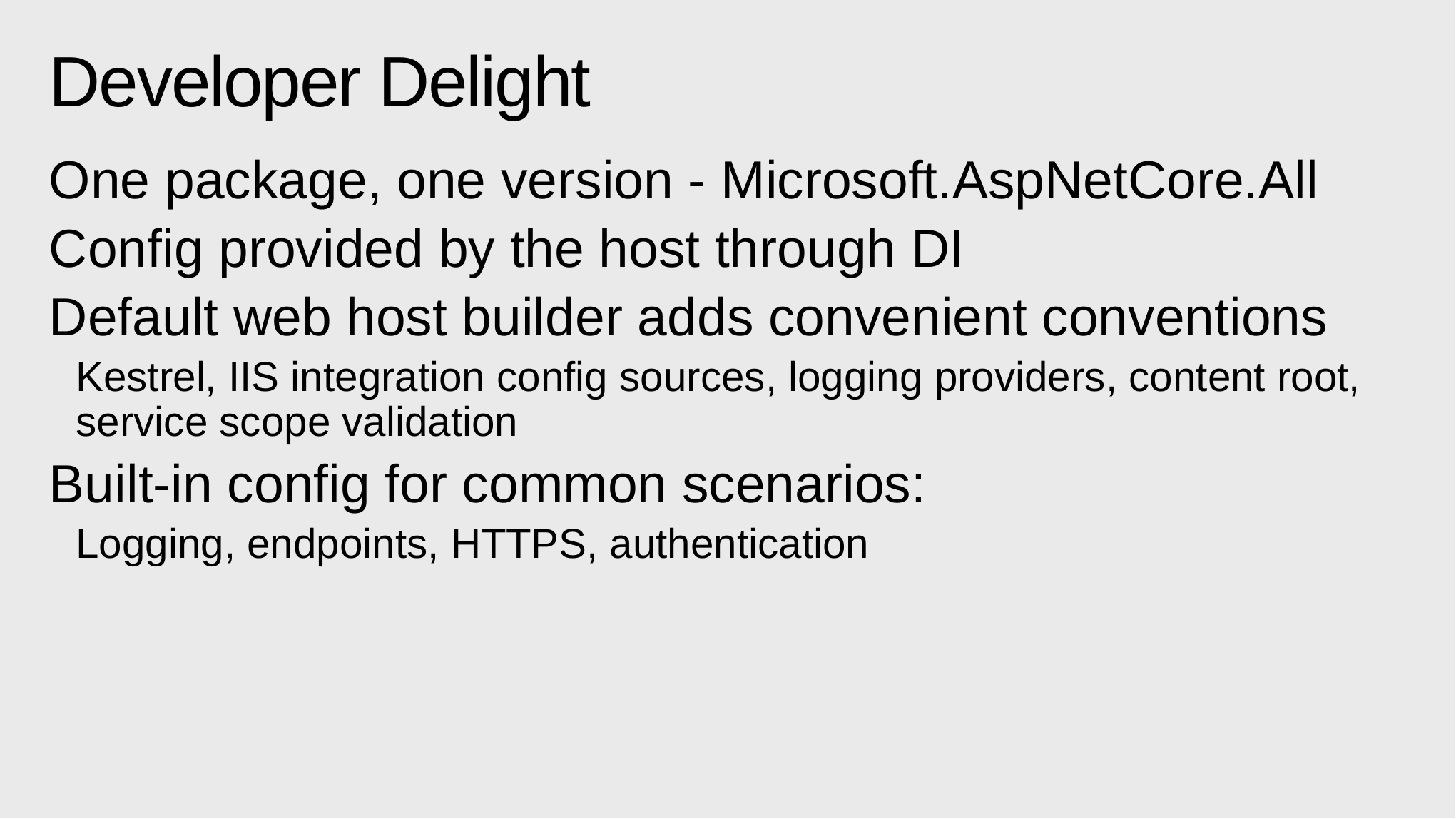

# Developer Delight
One package, one version - Microsoft.AspNetCore.All
Config provided by the host through DI
Default web host builder adds convenient conventions
Kestrel, IIS integration config sources, logging providers, content root, service scope validation
Built-in config for common scenarios:
Logging, endpoints, HTTPS, authentication